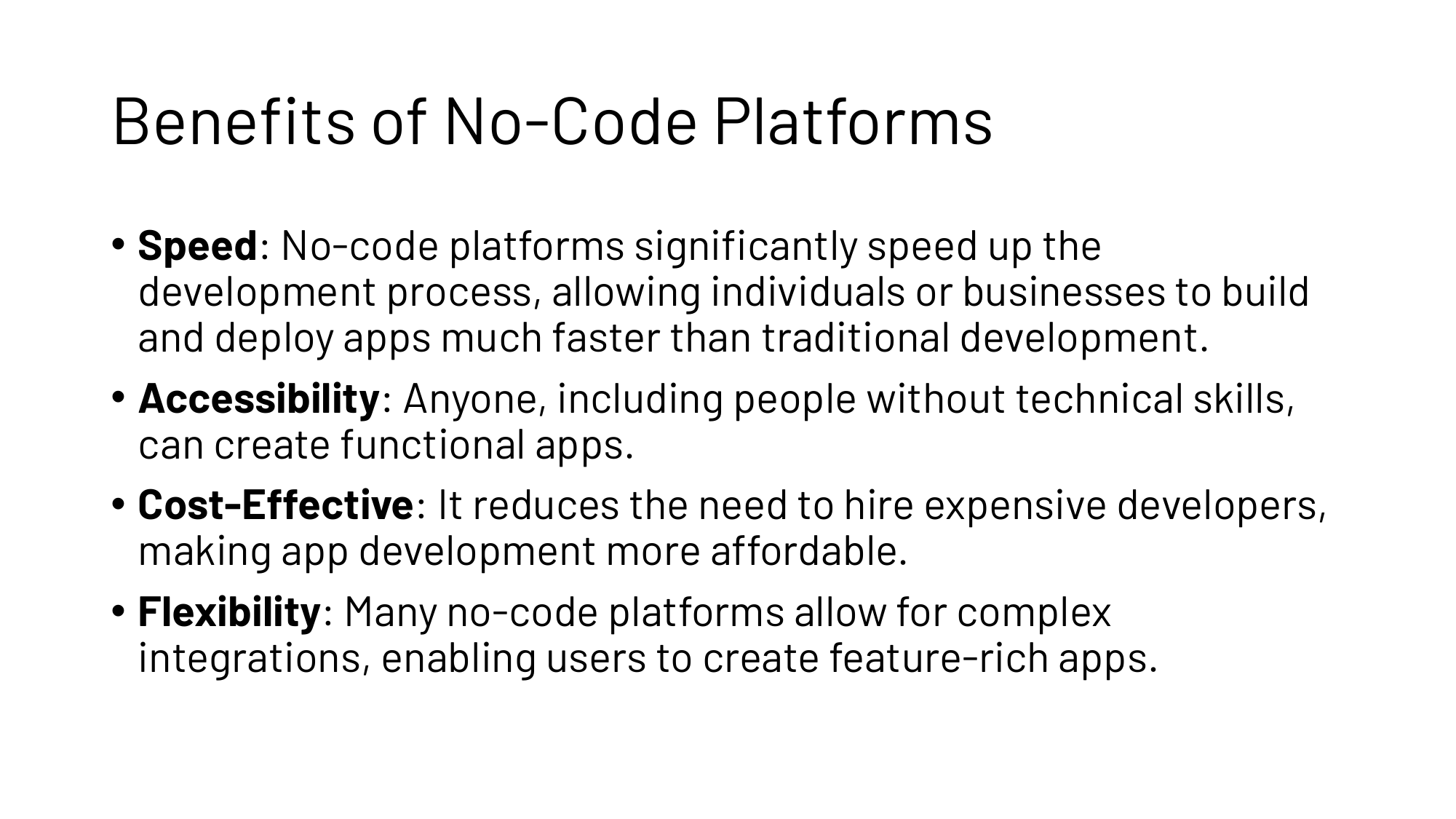

# Benefits of No-Code Platforms
Speed: No-code platforms significantly speed up the development process, allowing individuals or businesses to build and deploy apps much faster than traditional development.
Accessibility: Anyone, including people without technical skills, can create functional apps.
Cost-Effective: It reduces the need to hire expensive developers, making app development more affordable.
Flexibility: Many no-code platforms allow for complex integrations, enabling users to create feature-rich apps.